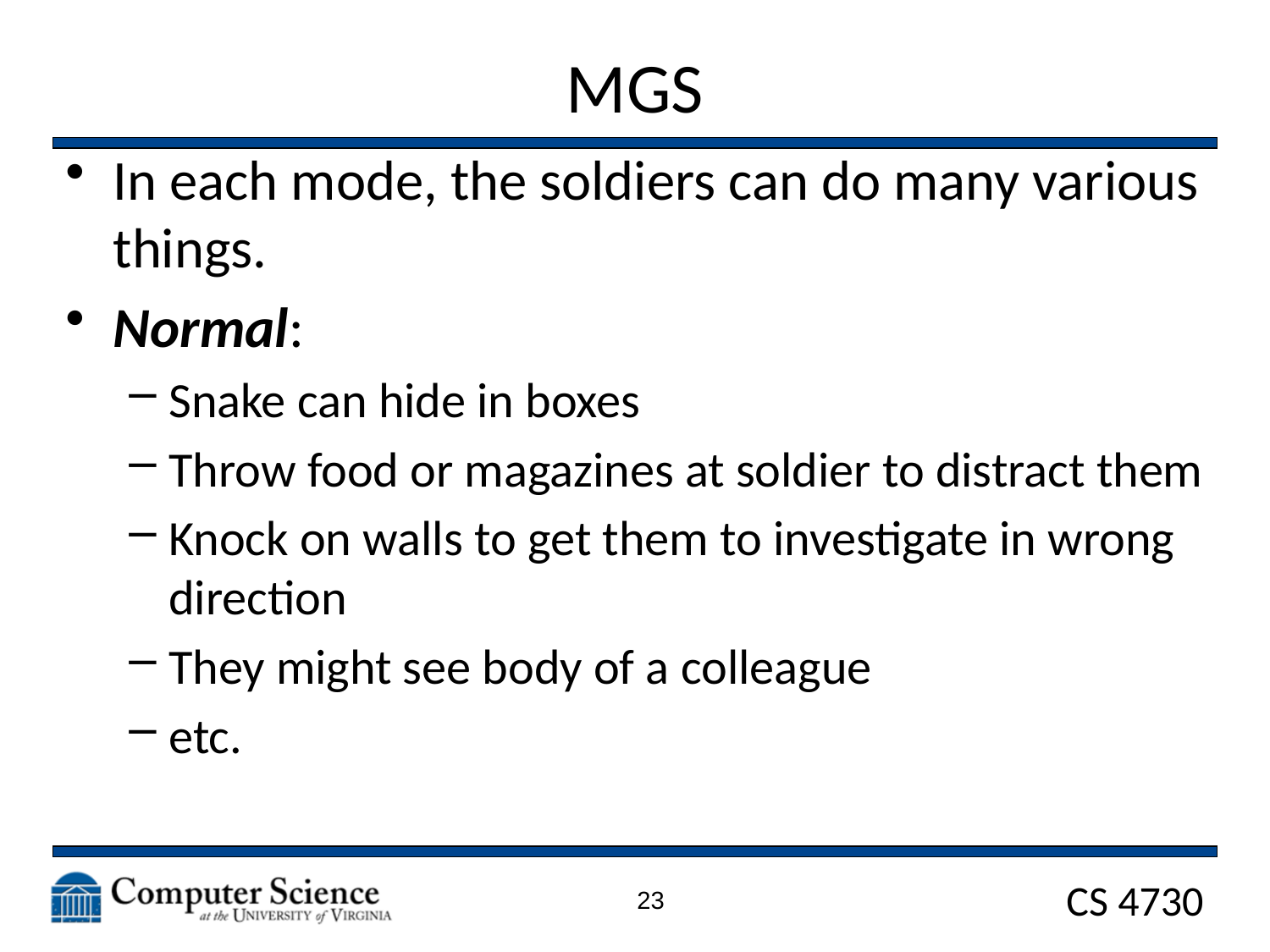

# MGS
In each mode, the soldiers can do many various things.
Normal:
Snake can hide in boxes
Throw food or magazines at soldier to distract them
Knock on walls to get them to investigate in wrong direction
They might see body of a colleague
etc.
23